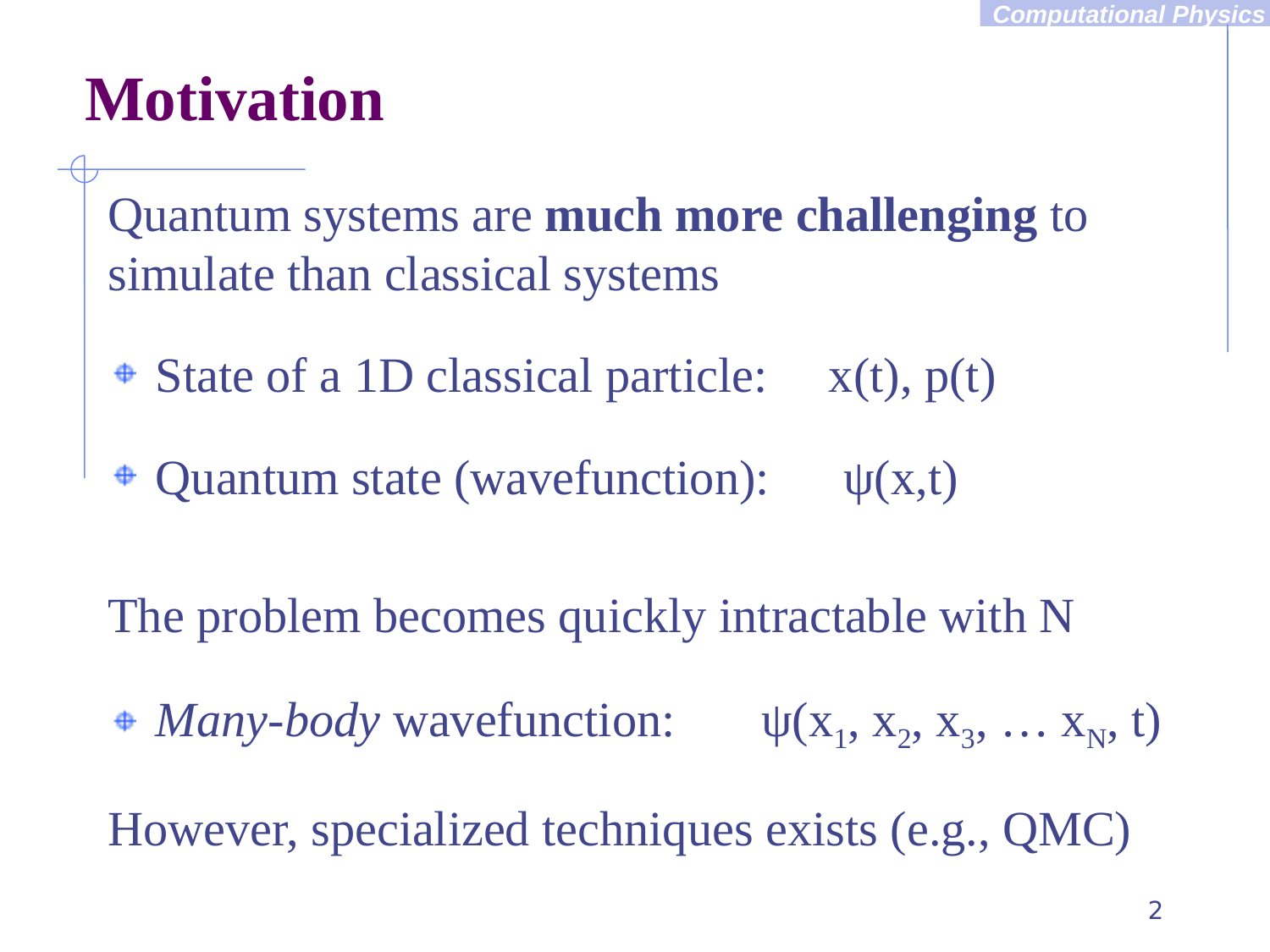

# Motivation
Quantum systems are much more challenging to simulate than classical systems
State of a 1D classical particle:     x(t), p(t)
Quantum state (wavefunction):      ψ(x,t)

The problem becomes quickly intractable with N
Many-body wavefunction:       ψ(x1, x2, x3, … xN, t)
However, specialized techniques exists (e.g., QMC)
2